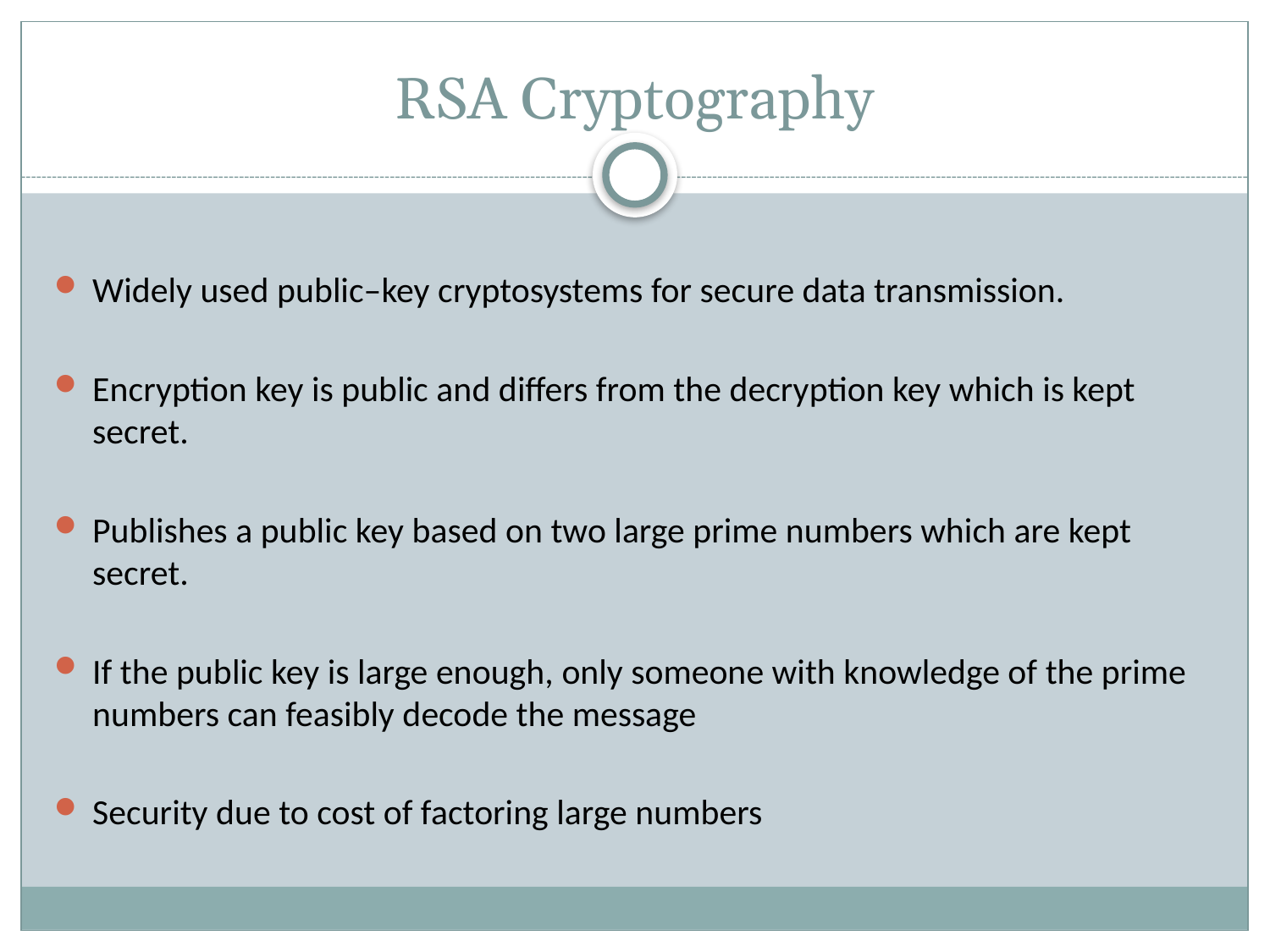

# RSA Cryptography

Widely used public–key cryptosystems for secure data transmission.

Encryption key is public and differs from the decryption key which is kept secret.

Publishes a public key based on two large prime numbers which are kept secret.

If the public key is large enough, only someone with knowledge of the prime numbers can feasibly decode the message

Security due to cost of factoring large numbers